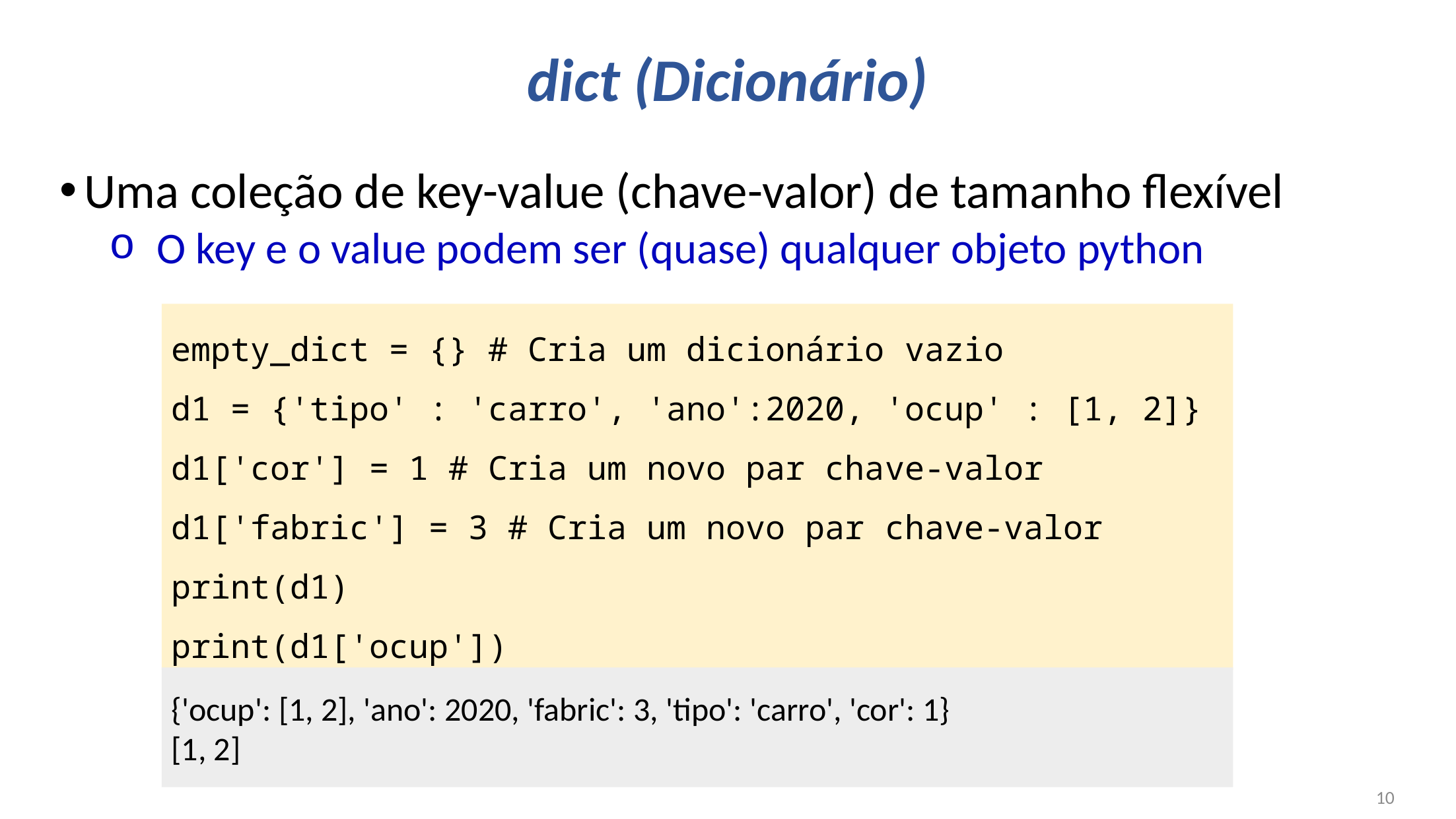

# dict (Dicionário)
Uma coleção de key-value (chave-valor) de tamanho flexível
O key e o value podem ser (quase) qualquer objeto python
empty_dict = {} # Cria um dicionário vazio
d1 = {'tipo' : 'carro', 'ano':2020, 'ocup' : [1, 2]} d1['cor'] = 1 # Cria um novo par chave-valor
d1['fabric'] = 3 # Cria um novo par chave-valor
print(d1)
print(d1['ocup'])
{'ocup': [1, 2], 'ano': 2020, 'fabric': 3, 'tipo': 'carro', 'cor': 1}
[1, 2]
10